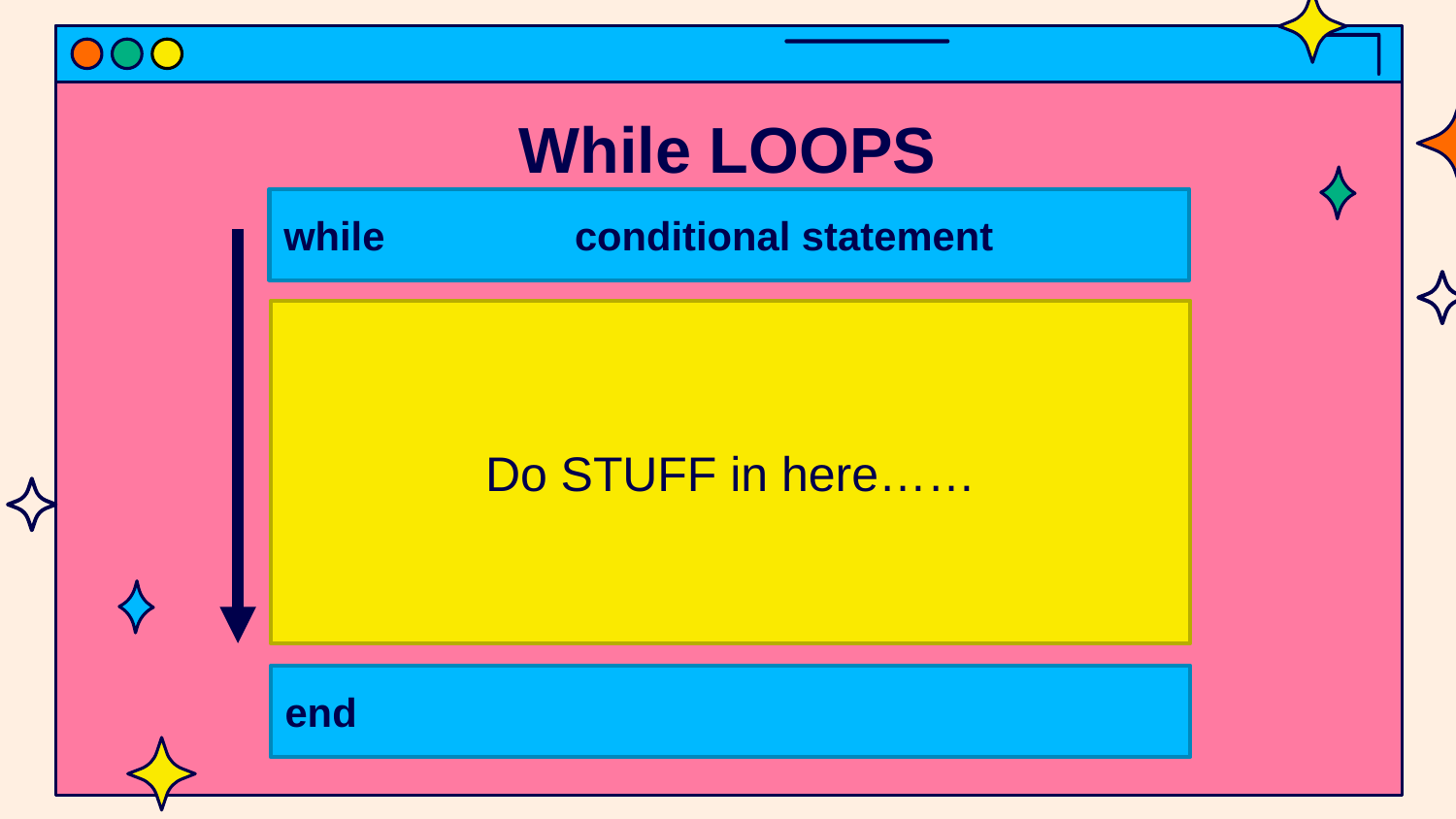

# While LOOPS

while                 conditional statement

Do STUFF in here……

end